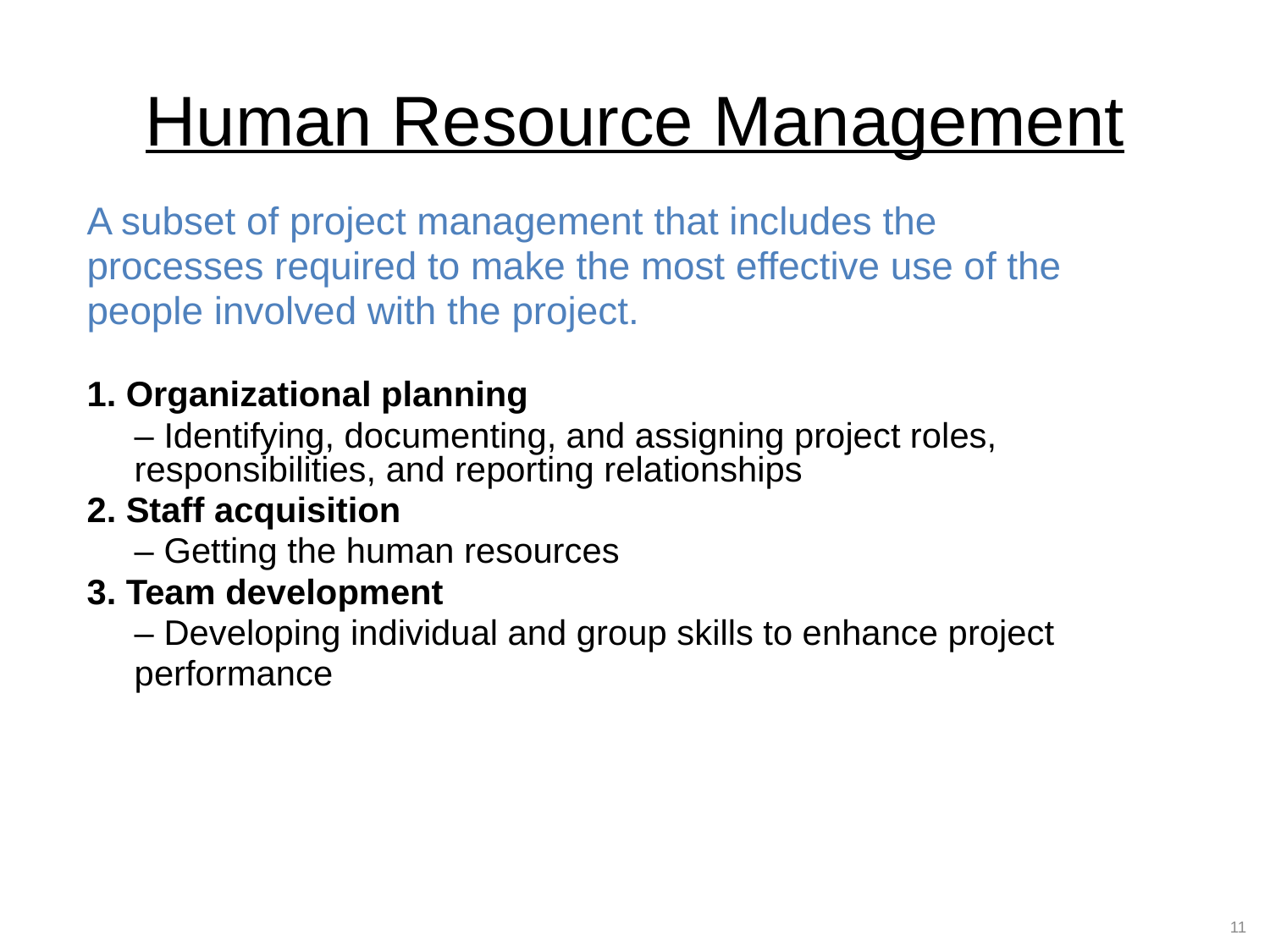

# Human Resource Management
A subset of project management that includes the
processes required to make the most effective use of the
people involved with the project.

1. Organizational planning
	– Identifying, documenting, and assigning project roles, responsibilities, and reporting relationships
2. Staff acquisition
	– Getting the human resources
3. Team development
	– Developing individual and group skills to enhance project
	performance

11